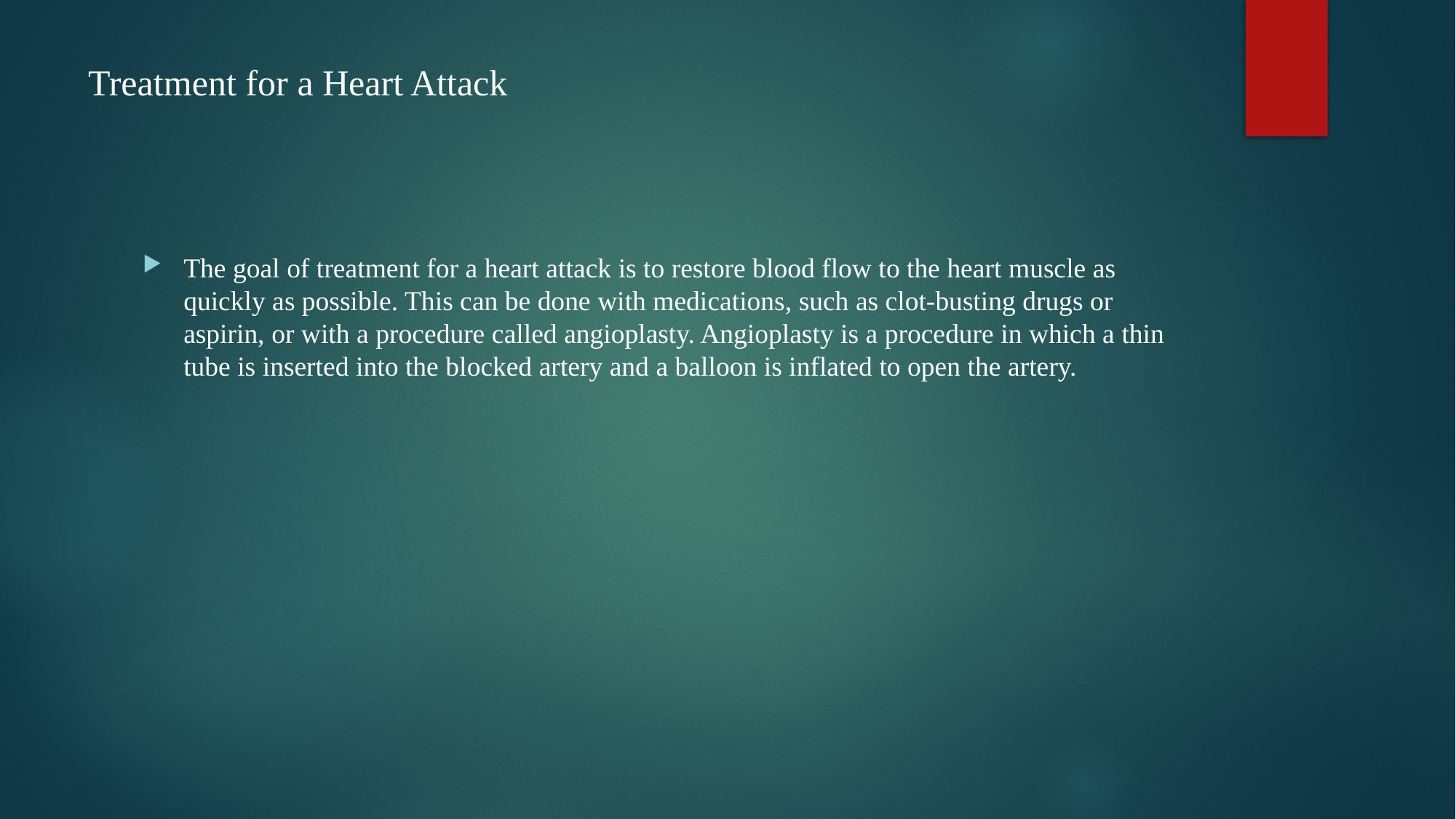

# Treatment for a Heart Attack
The goal of treatment for a heart attack is to restore blood flow to the heart muscle as quickly as possible. This can be done with medications, such as clot-busting drugs or aspirin, or with a procedure called angioplasty. Angioplasty is a procedure in which a thin tube is inserted into the blocked artery and a balloon is inflated to open the artery.